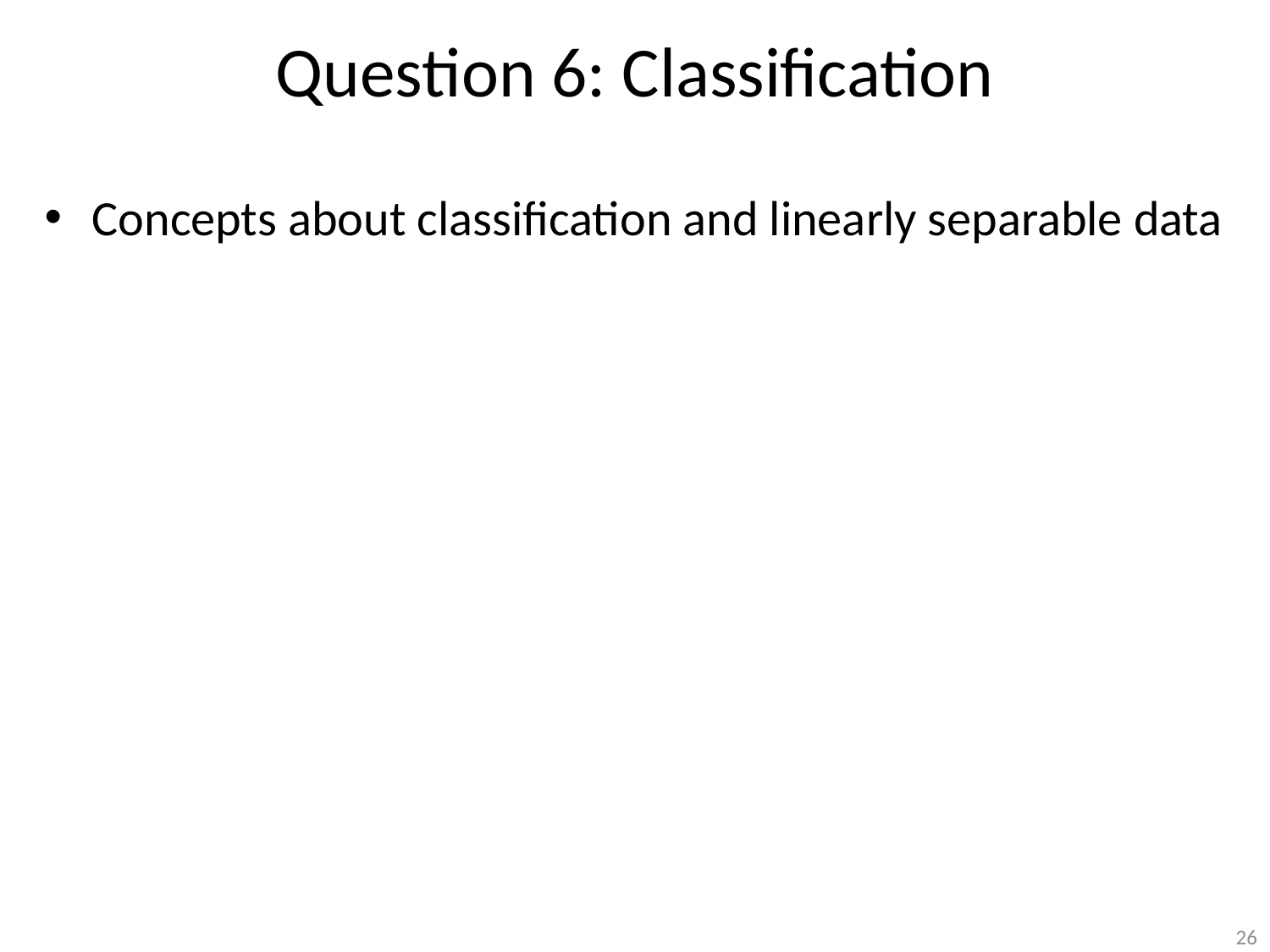

# Question 6: Classification
Concepts about classification and linearly separable data
26